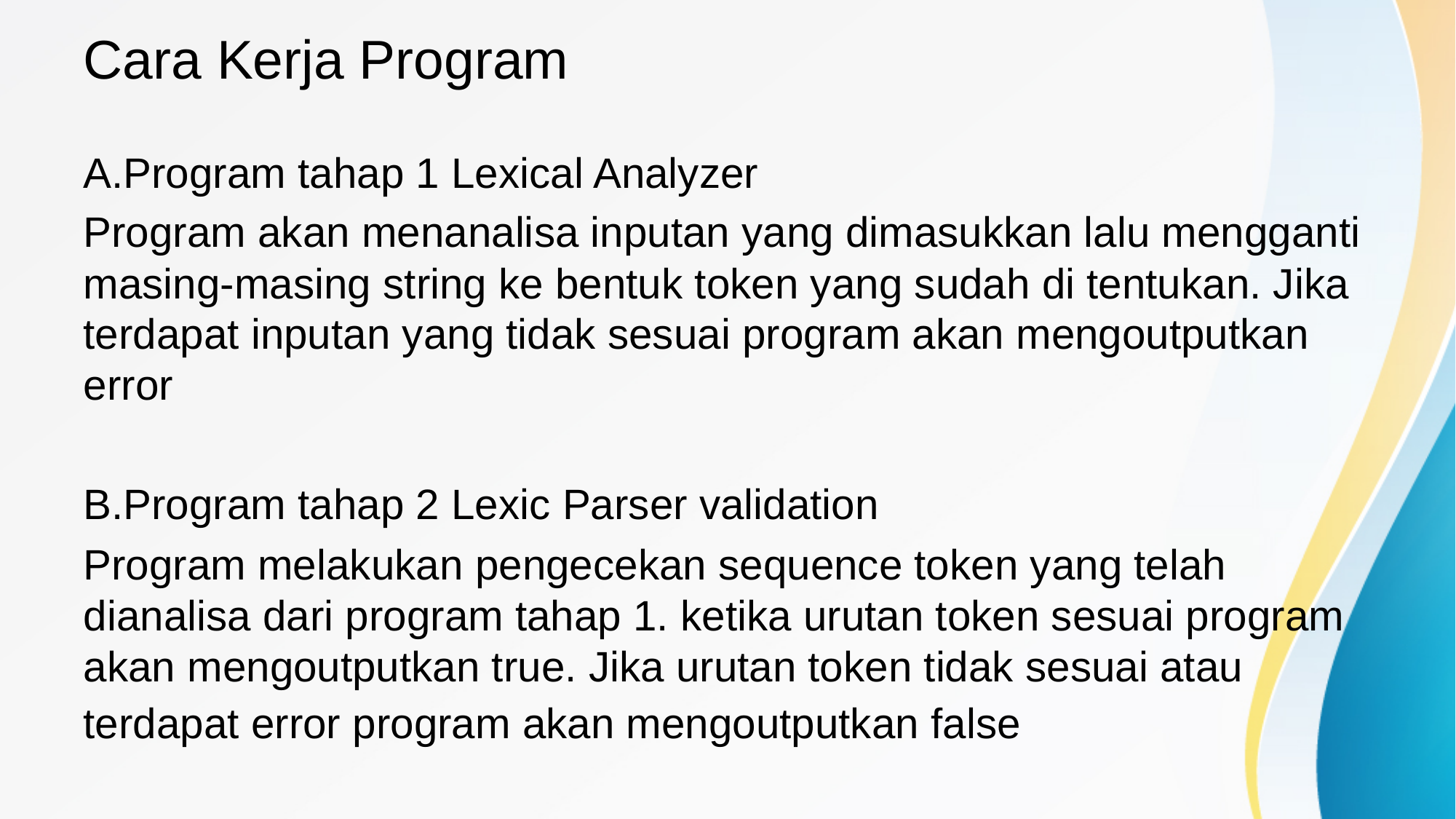

# Cara Kerja Program
A.Program tahap 1 Lexical Analyzer
Program akan menanalisa inputan yang dimasukkan lalu mengganti masing-masing string ke bentuk token yang sudah di tentukan. Jika terdapat inputan yang tidak sesuai program akan mengoutputkan error

B.Program tahap 2 Lexic Parser validation
Program melakukan pengecekan sequence token yang telah dianalisa dari program tahap 1. ketika urutan token sesuai program akan mengoutputkan true. Jika urutan token tidak sesuai atau terdapat error program akan mengoutputkan false